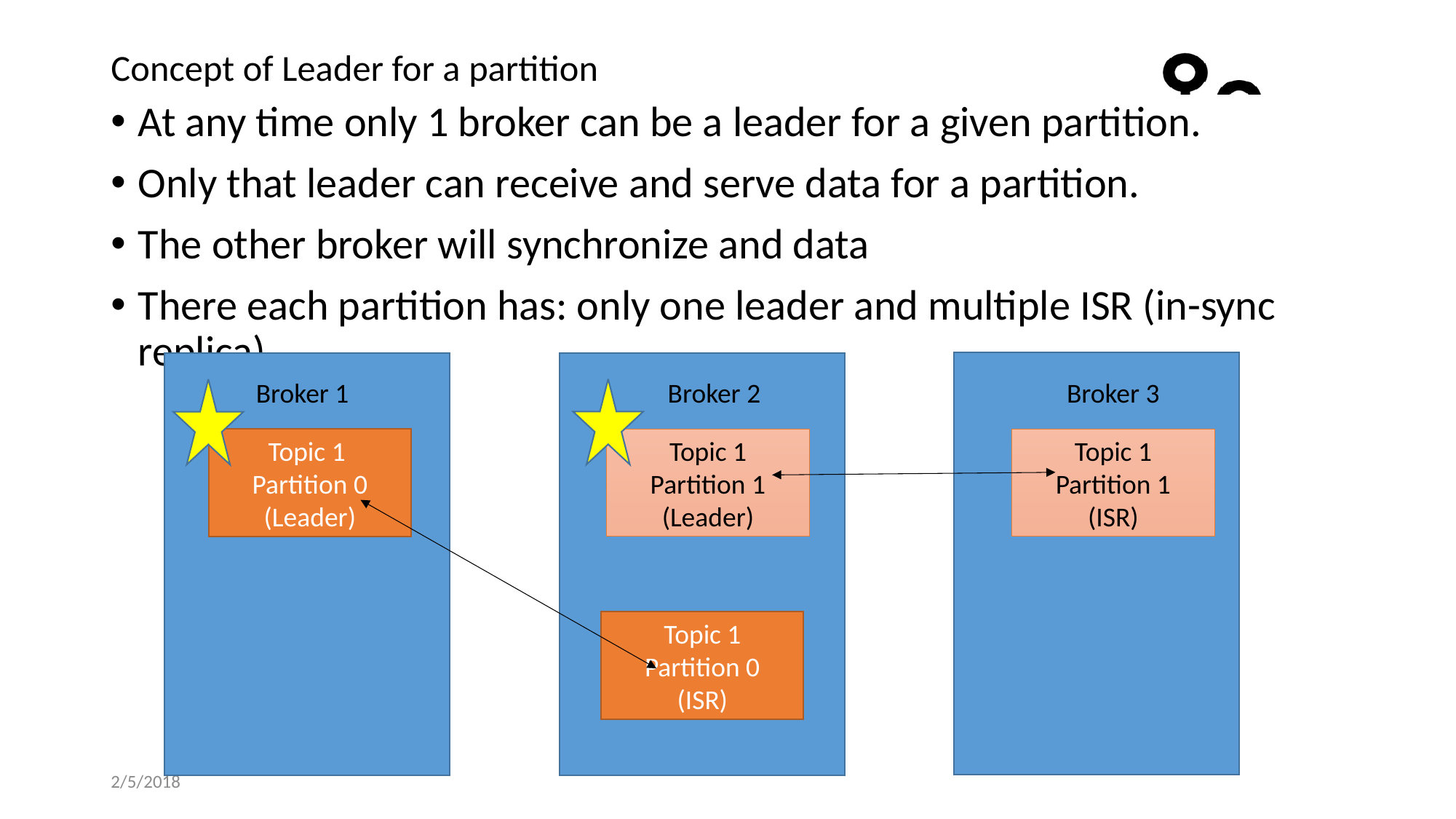

# Concept of Leader for a partition
At any time only 1 broker can be a leader for a given partition.
Only that leader can receive and serve data for a partition.
The other broker will synchronize and data
There each partition has: only one leader and multiple ISR (in-sync replica)

Broker 1
Broker 2
Broker 3

Topic 1
Partition 0
(Leader)
Topic 1
Partition 1
(Leader)
Topic 1
Partition 1
(ISR)
Topic 1
Partition 0
(ISR)
2/5/2018
22